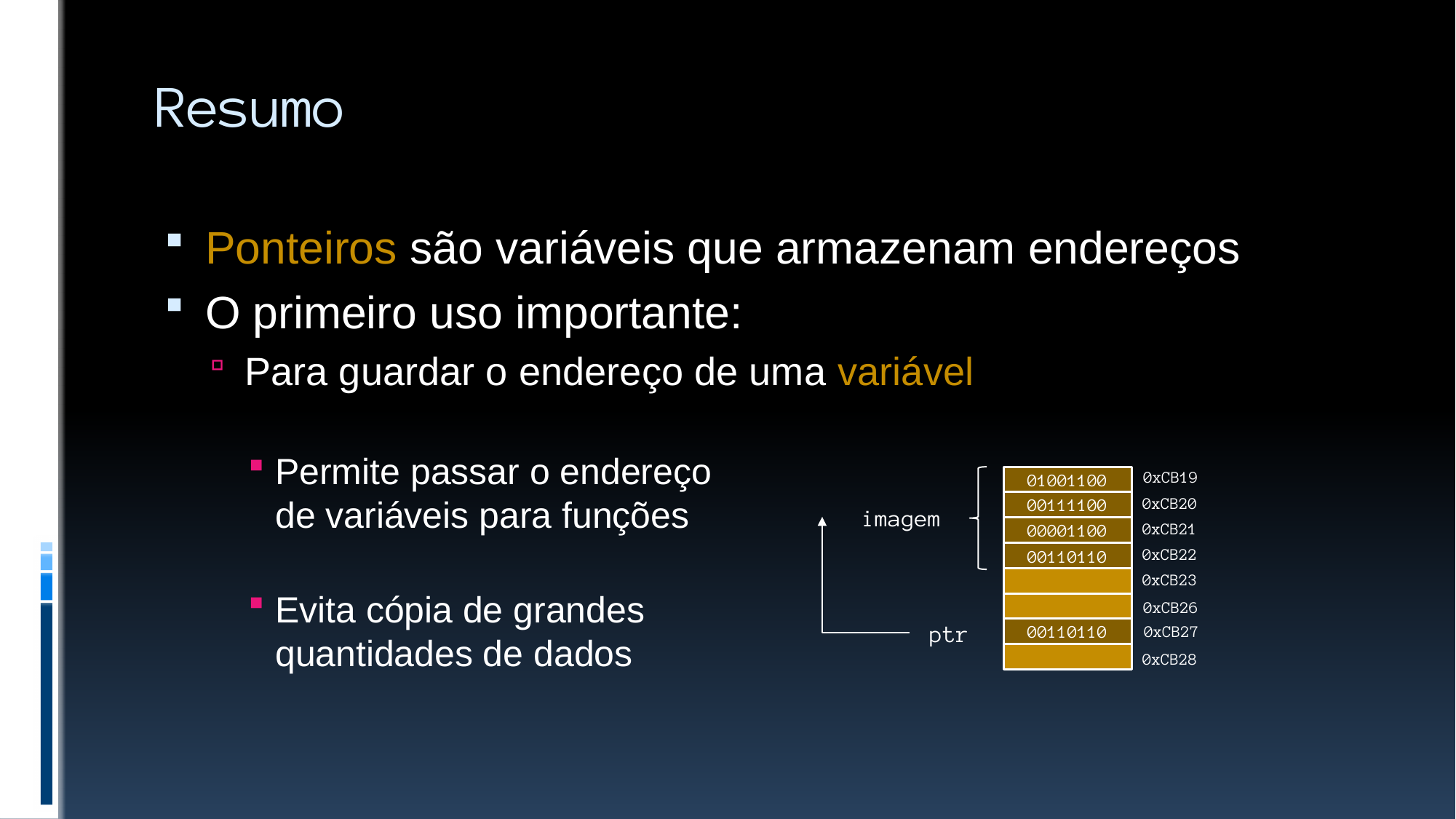

# Resumo
Ponteiros são variáveis que armazenam endereços
O primeiro uso importante:
Para guardar o endereço de uma variável
Permite passar o endereço
de variáveis para funções
Evita cópia de grandes
quantidades de dados
0xCB19
01001100

0xCB20
00111100
imagem
0xCB21
00001100
0xCB22
00110110
0xCB23

0xCB26

ptr
0xCB27
00110110
0xCB28